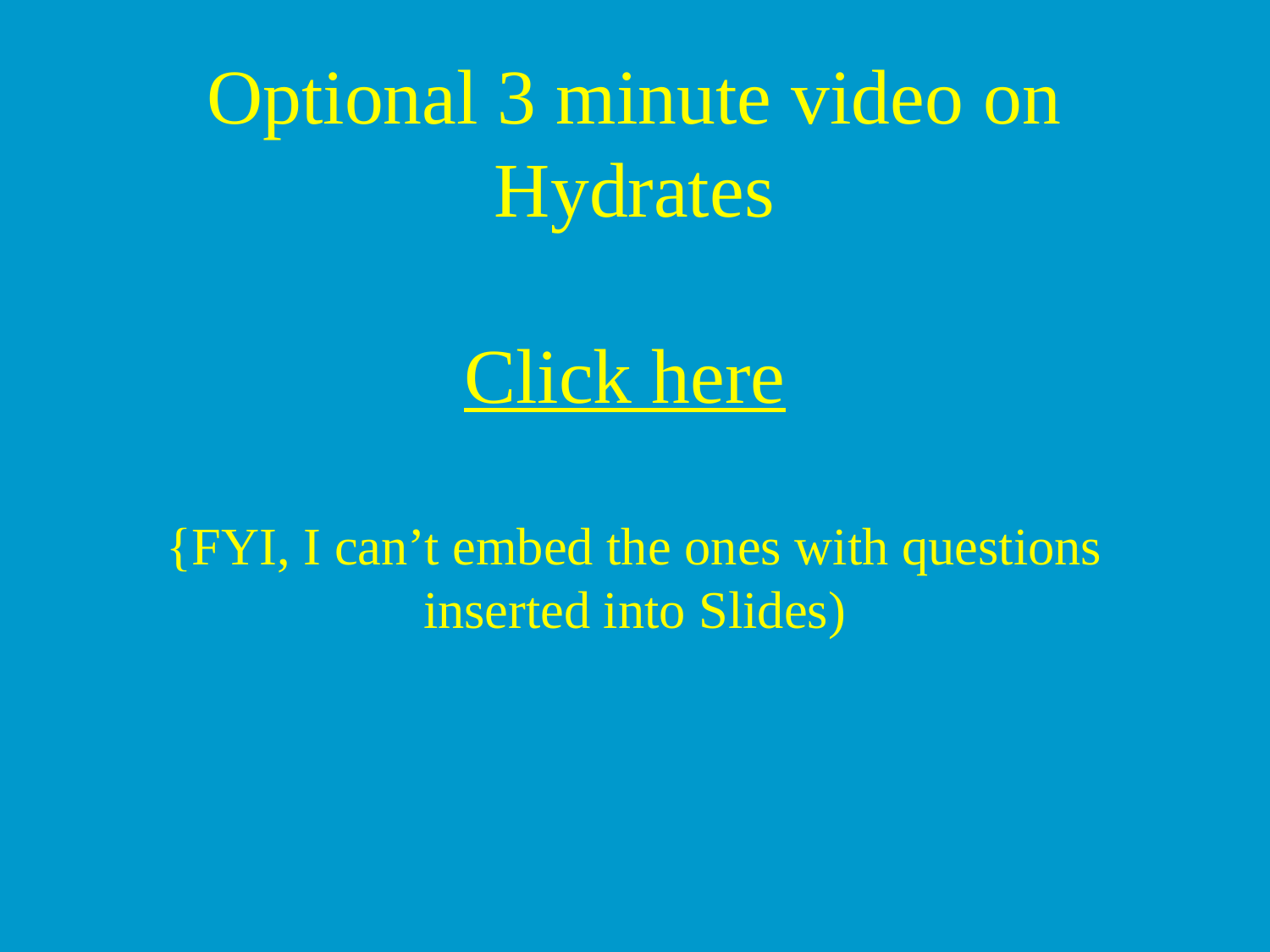

# Optional 3 minute video on Hydrates

Click here

{FYI, I can’t embed the ones with questions inserted into Slides)